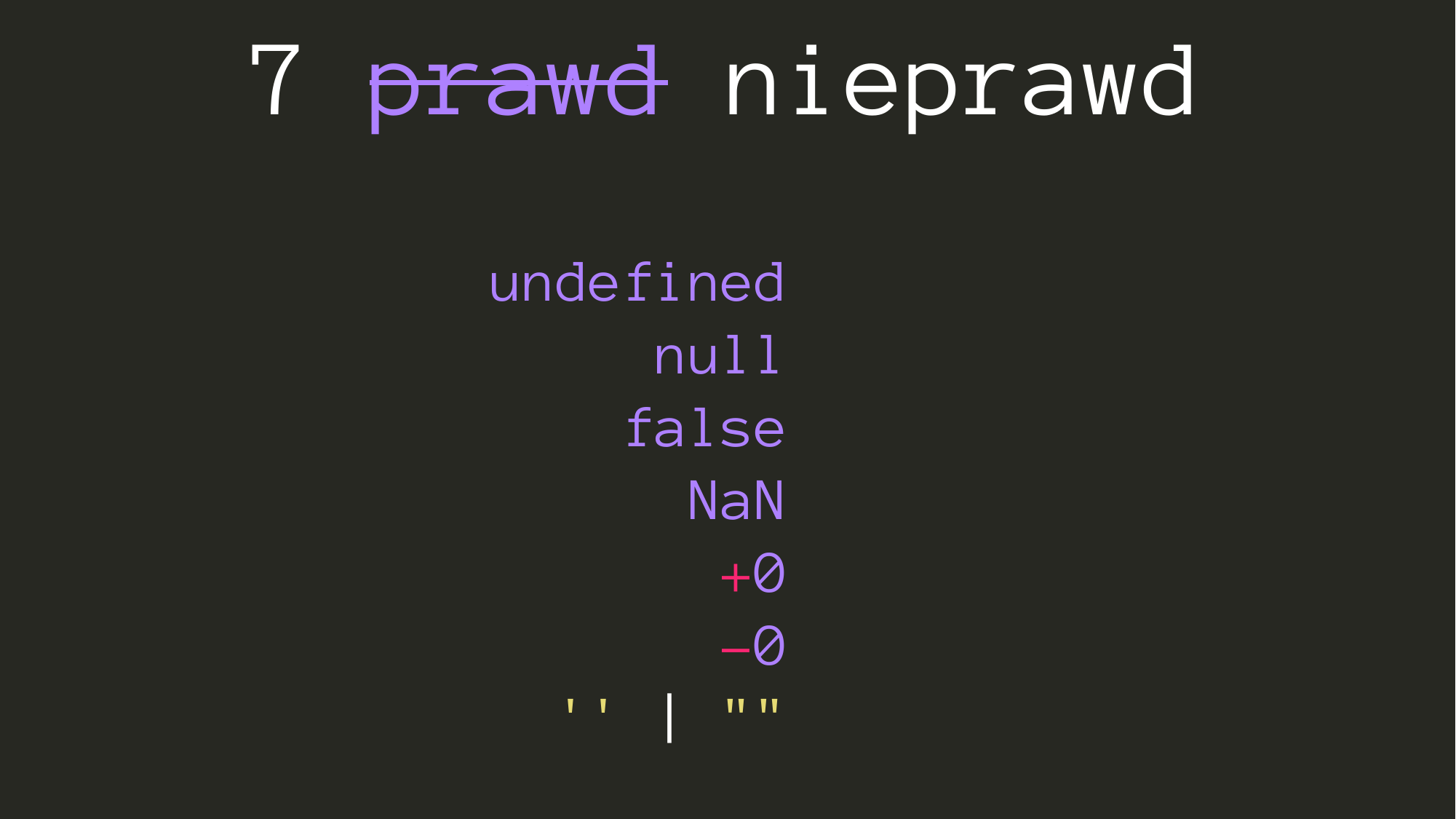

7 prawd nieprawd
undefined
     null
    false
      NaN
       +0
       -0
  '' | ""